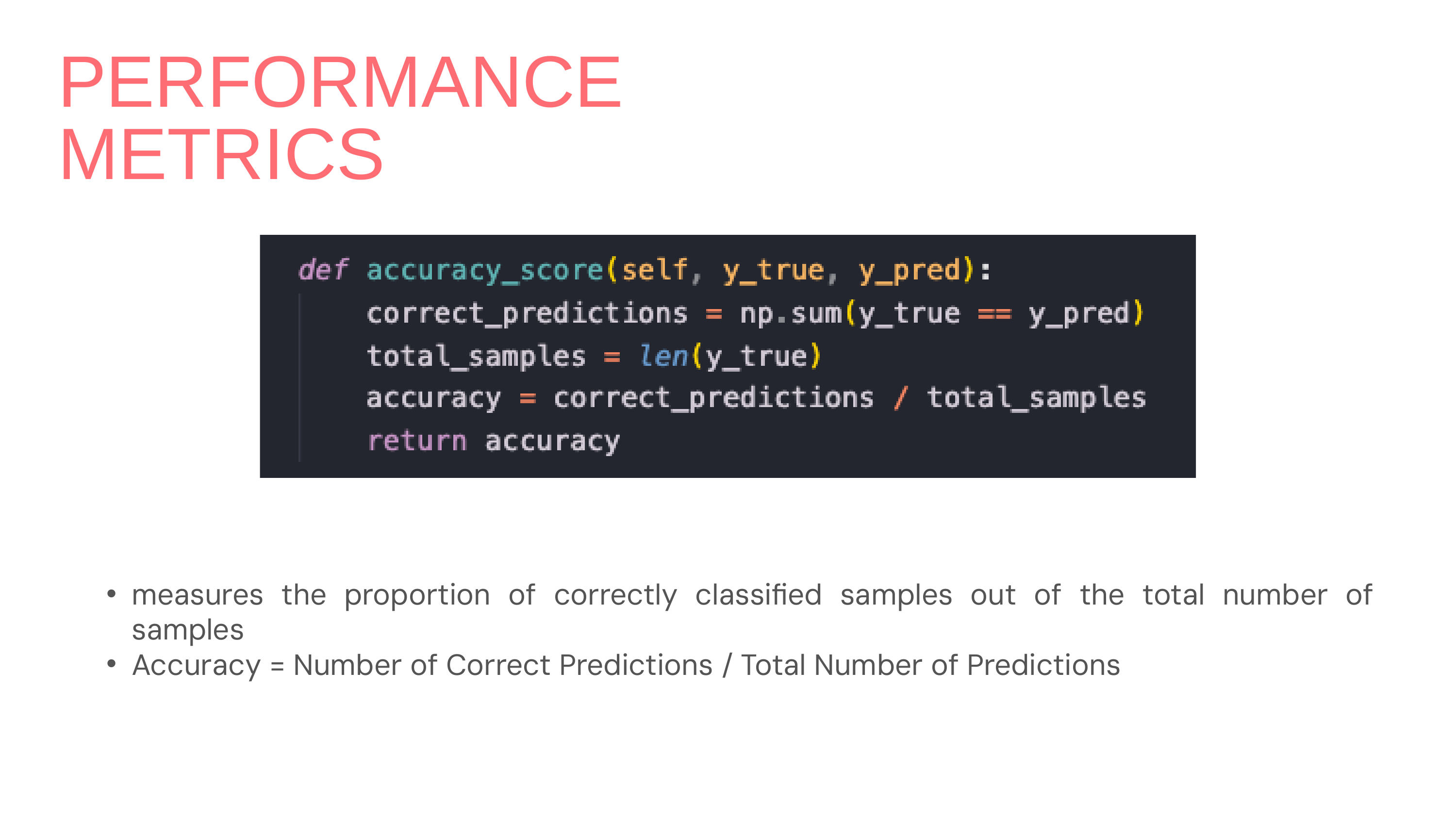

PERFORMANCE METRICS

measures the proportion of correctly classified samples out of the total number of samples
Accuracy = Number of Correct Predictions​ / Total Number of Predictions